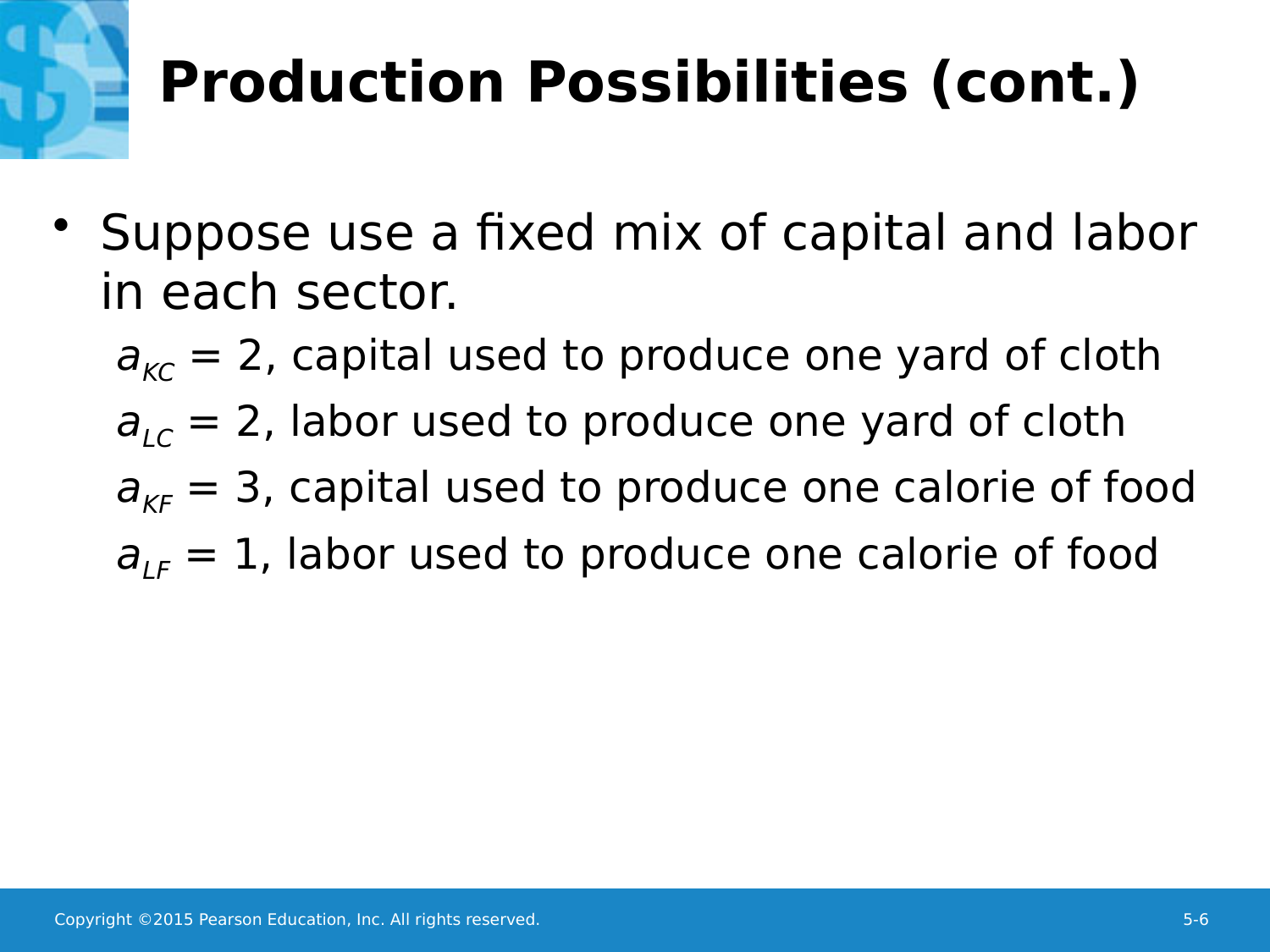

# Production Possibilities (cont.)
Suppose use a fixed mix of capital and labor in each sector.
aKC = 2, capital used to produce one yard of cloth
aLC = 2, labor used to produce one yard of cloth
aKF = 3, capital used to produce one calorie of food
aLF = 1, labor used to produce one calorie of food